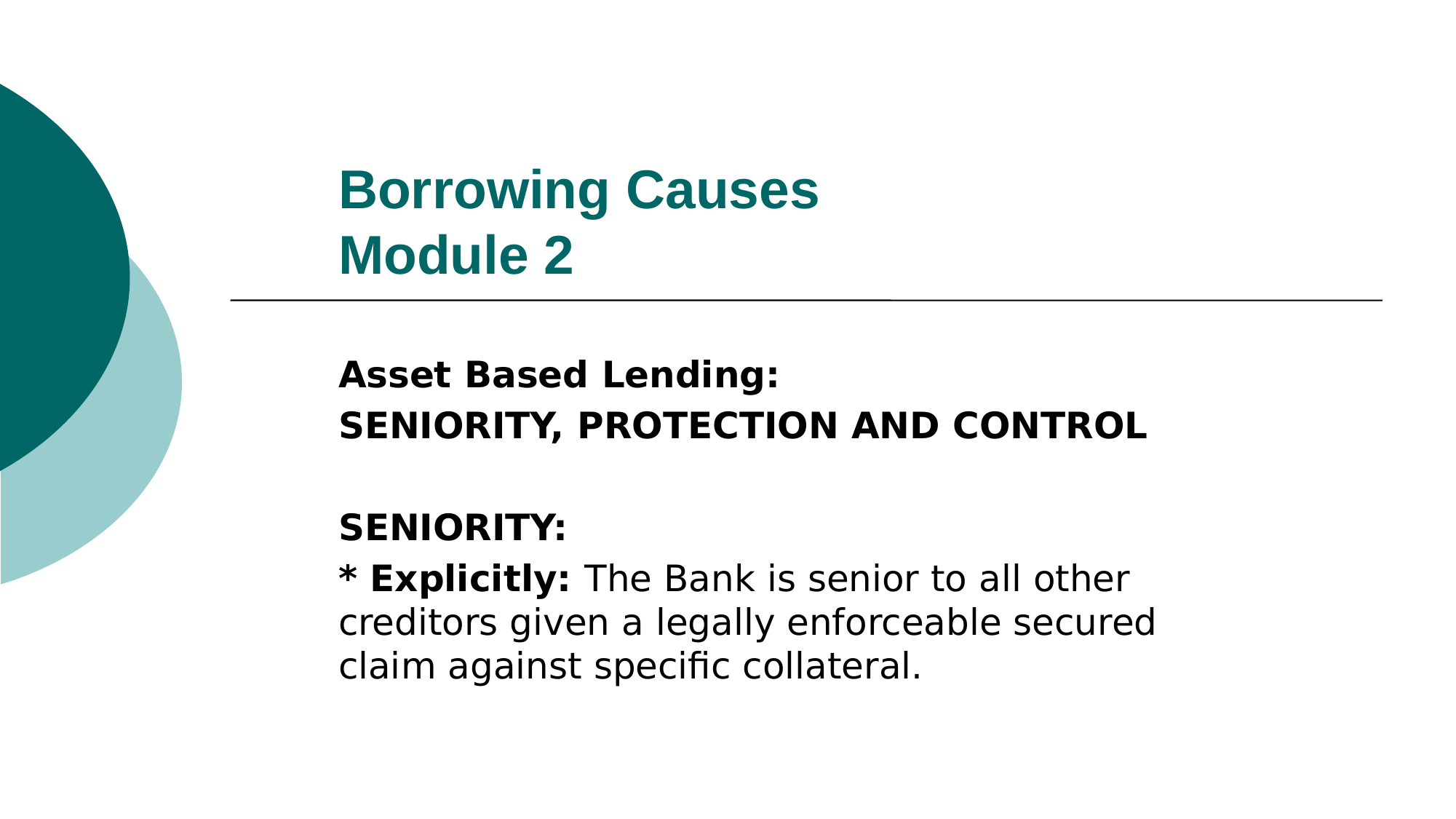

# Borrowing Causes Module 2
Asset Based Lending:
SENIORITY, PROTECTION AND CONTROL

SENIORITY:
* Explicitly: The Bank is senior to all other creditors given a legally enforceable secured claim against specific collateral.